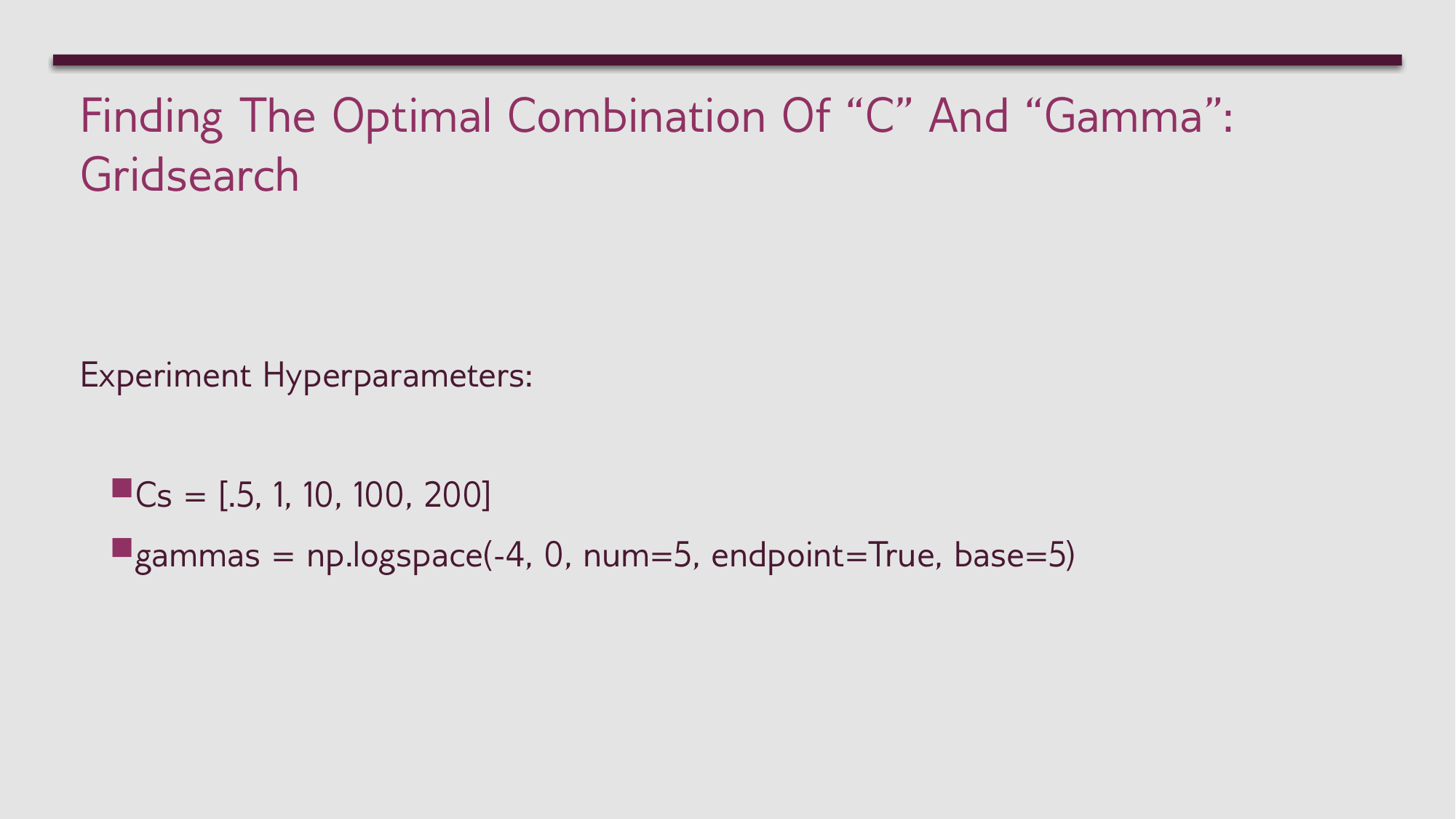

Finding The Optimal Combination Of “C” And “Gamma”: Gridsearch
Experiment Hyperparameters:

Cs = [.5, 1, 10, 100, 200]
gammas = np.logspace(-4, 0, num=5, endpoint=True, base=5)